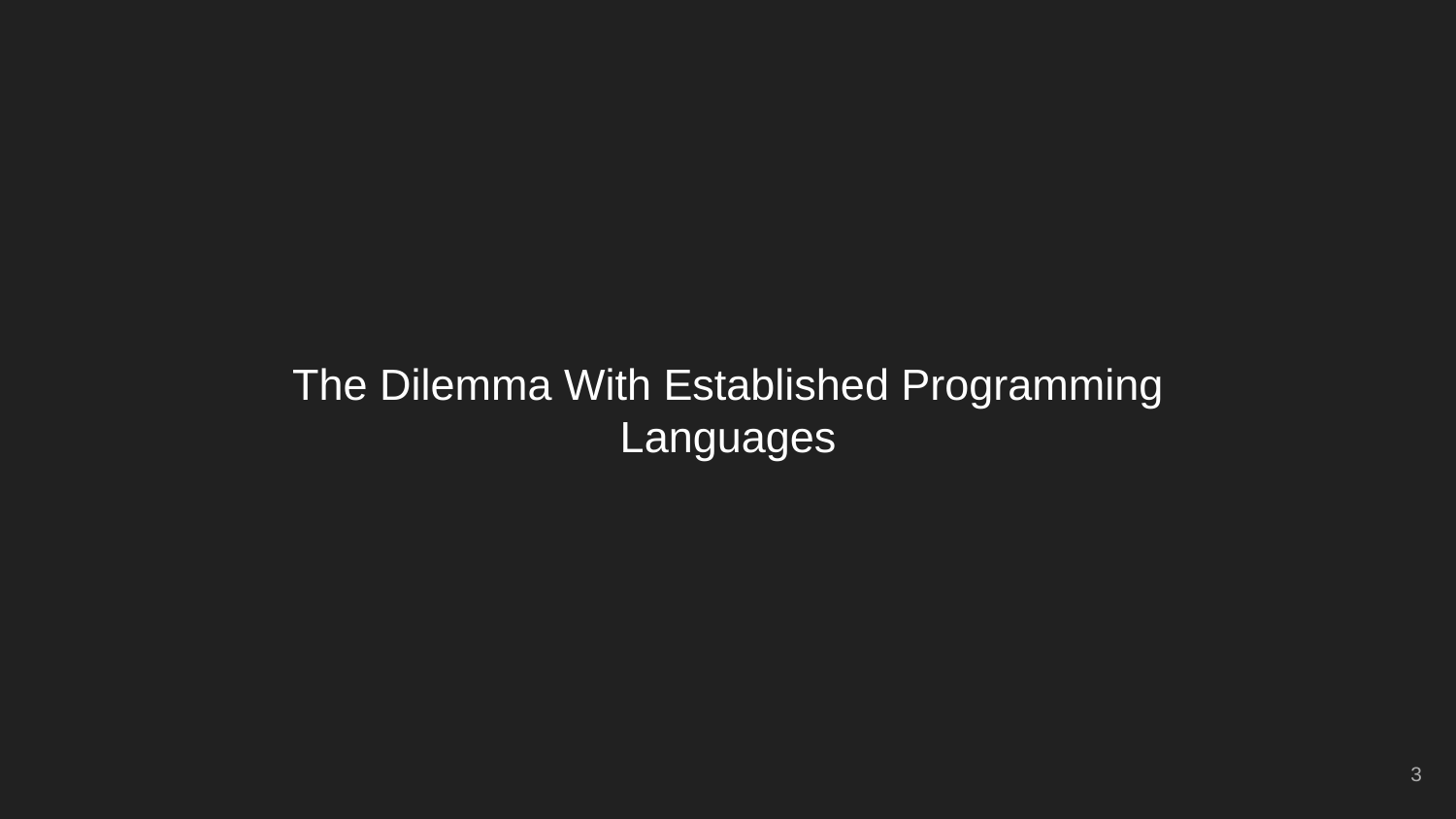

# The Dilemma With Established Programming Languages
3